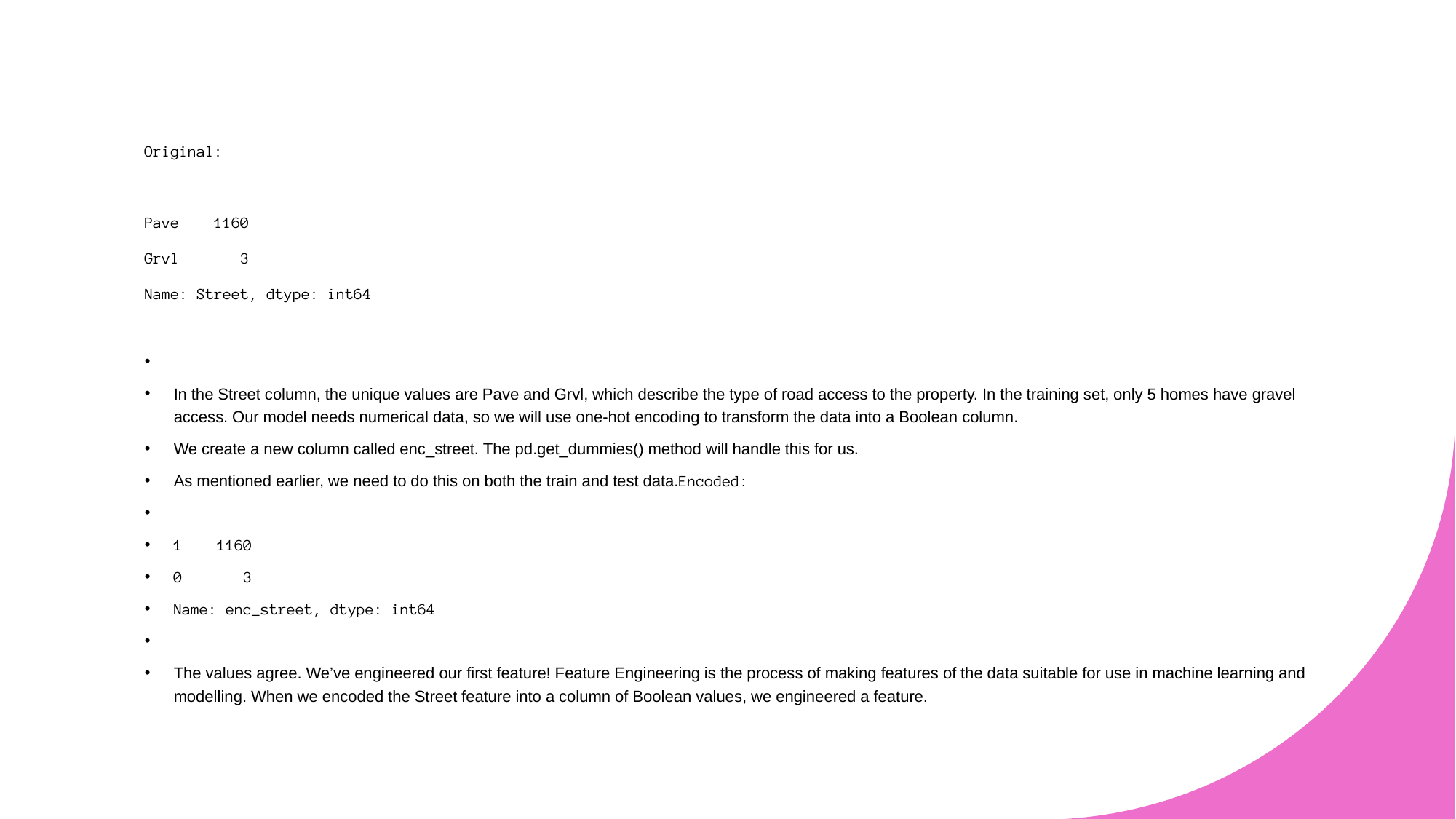

#
Original:

Pave    1160
Grvl       3
Name: Street, dtype: int64

In the Street column, the unique values are Pave and Grvl, which describe the type of road access to the property. In the training set, only 5 homes have gravel access. Our model needs numerical data, so we will use one-hot encoding to transform the data into a Boolean column.
We create a new column called enc_street. The pd.get_dummies() method will handle this for us.
As mentioned earlier, we need to do this on both the train and test data.Encoded:

1    1160
0       3
Name: enc_street, dtype: int64

The values agree. We’ve engineered our first feature! Feature Engineering is the process of making features of the data suitable for use in machine learning and modelling. When we encoded the Street feature into a column of Boolean values, we engineered a feature.